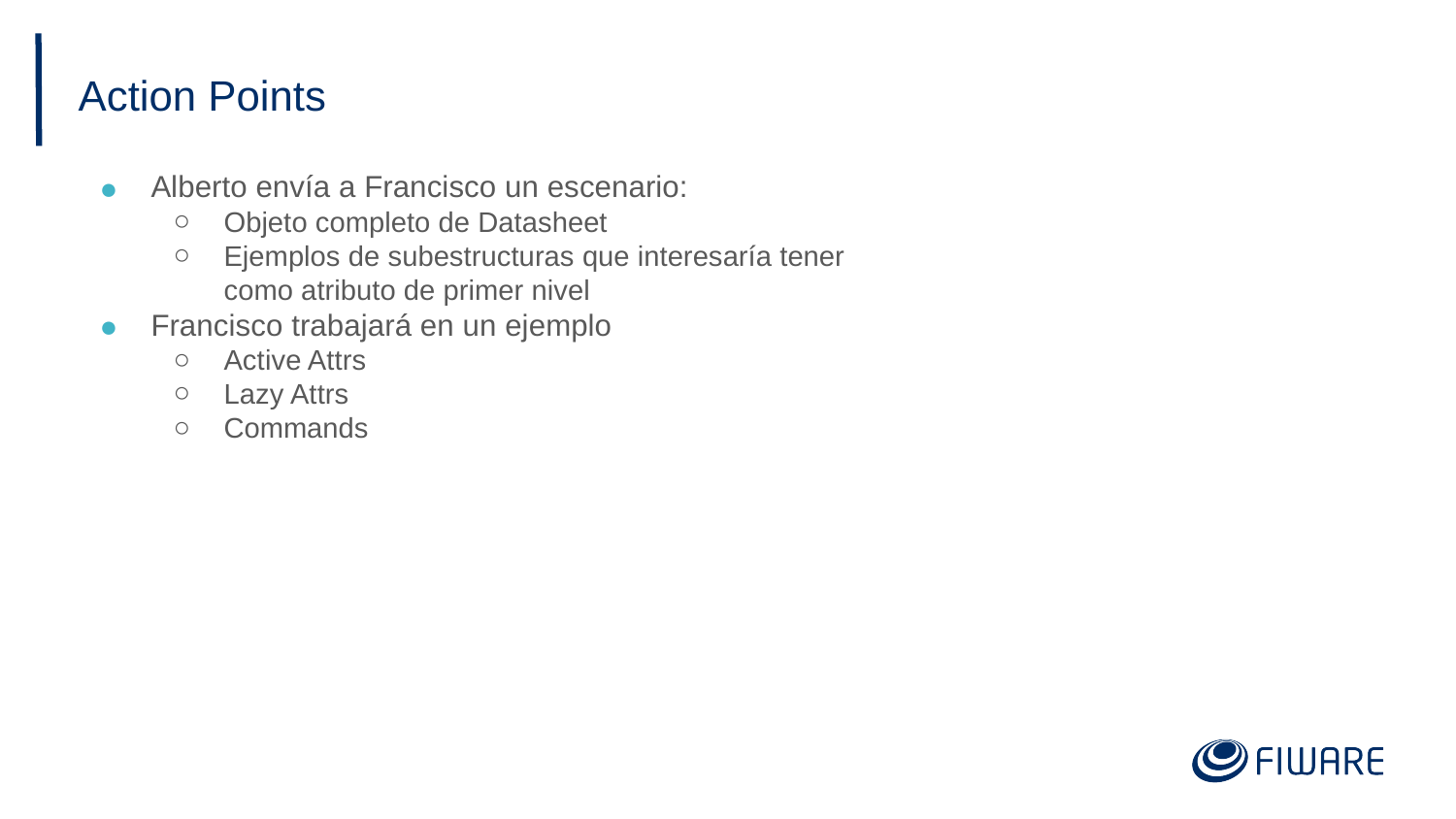

# Action Points
Alberto envía a Francisco un escenario:
Objeto completo de Datasheet
Ejemplos de subestructuras que interesaría tener como atributo de primer nivel
Francisco trabajará en un ejemplo
Active Attrs
Lazy Attrs
Commands